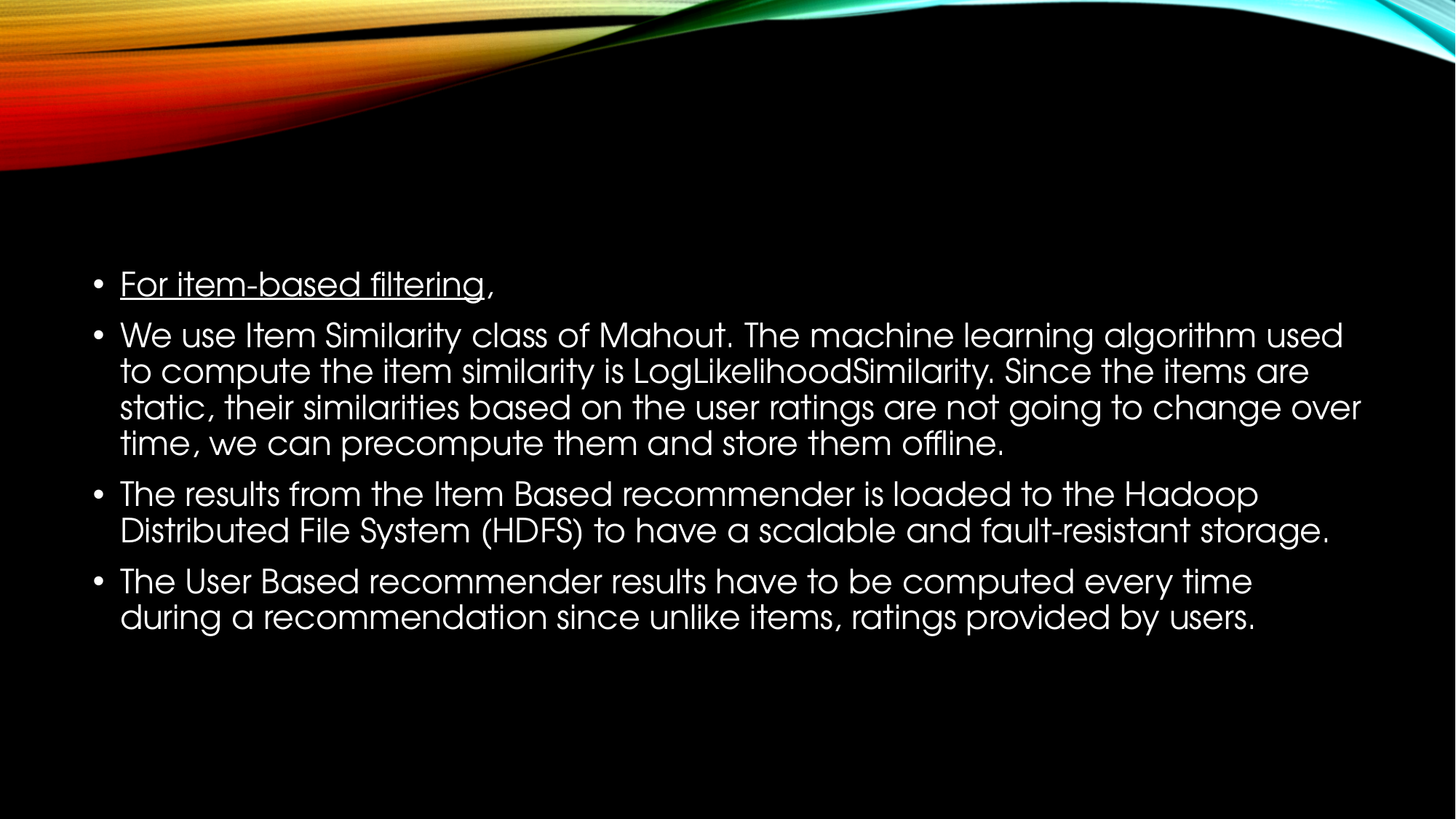

#
For item-based filtering,
We use Item Similarity class of Mahout. The machine learning algorithm used to compute the item similarity is LogLikelihoodSimilarity. Since the items are static, their similarities based on the user ratings are not going to change over time, we can precompute them and store them offline.
The results from the Item Based recommender is loaded to the Hadoop Distributed File System (HDFS) to have a scalable and fault-resistant storage.
The User Based recommender results have to be computed every time during a recommendation since unlike items, ratings provided by users.